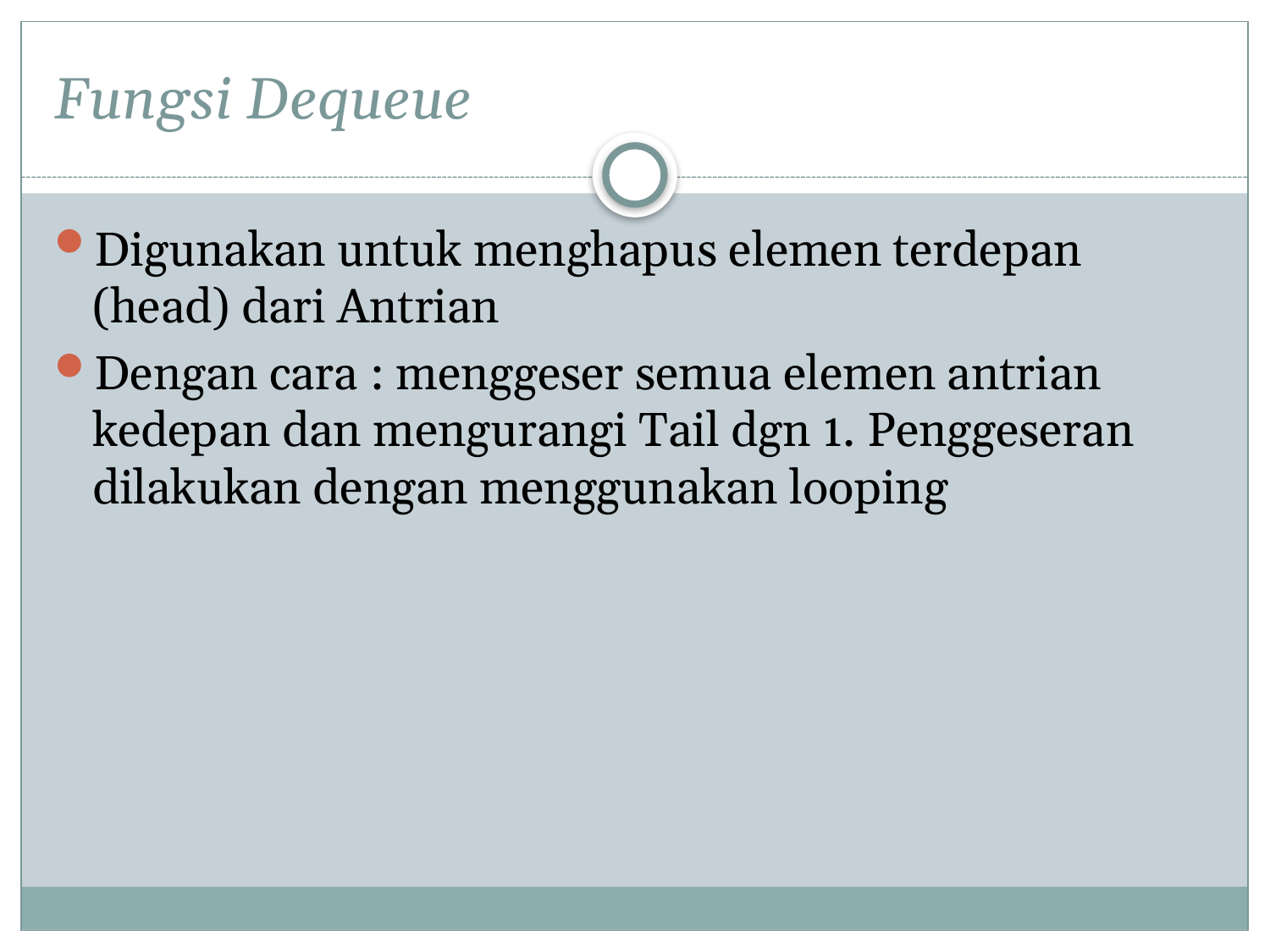

# Fungsi Dequeue
Digunakan untuk menghapus elemen terdepan (head) dari Antrian
Dengan cara : menggeser semua elemen antrian kedepan dan mengurangi Tail dgn 1. Penggeseran dilakukan dengan menggunakan looping